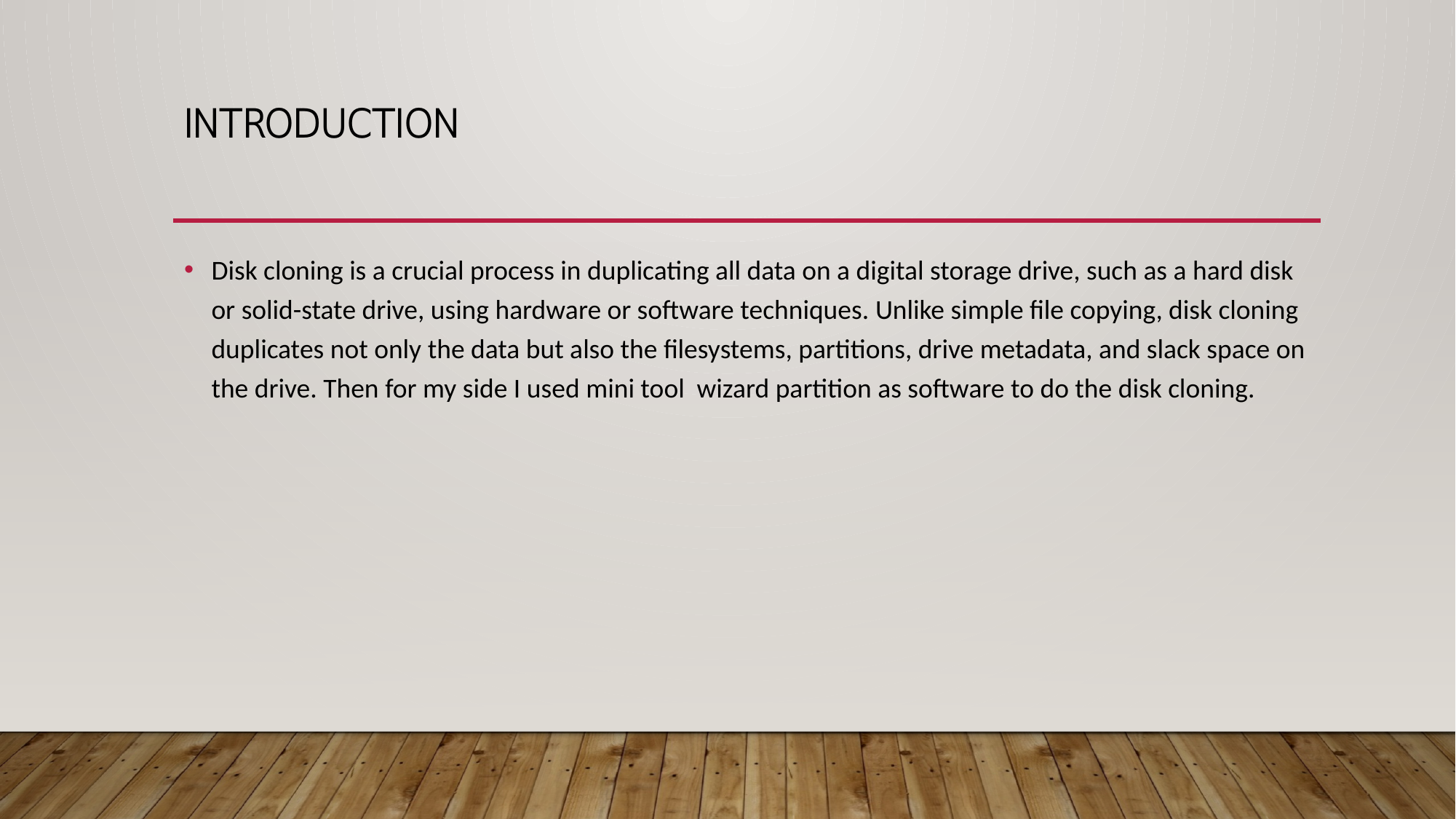

# Introduction
Disk cloning is a crucial process in duplicating all data on a digital storage drive, such as a hard disk or solid-state drive, using hardware or software techniques. Unlike simple file copying, disk cloning duplicates not only the data but also the filesystems, partitions, drive metadata, and slack space on the drive. Then for my side I used mini tool  wizard partition as software to do the disk cloning.